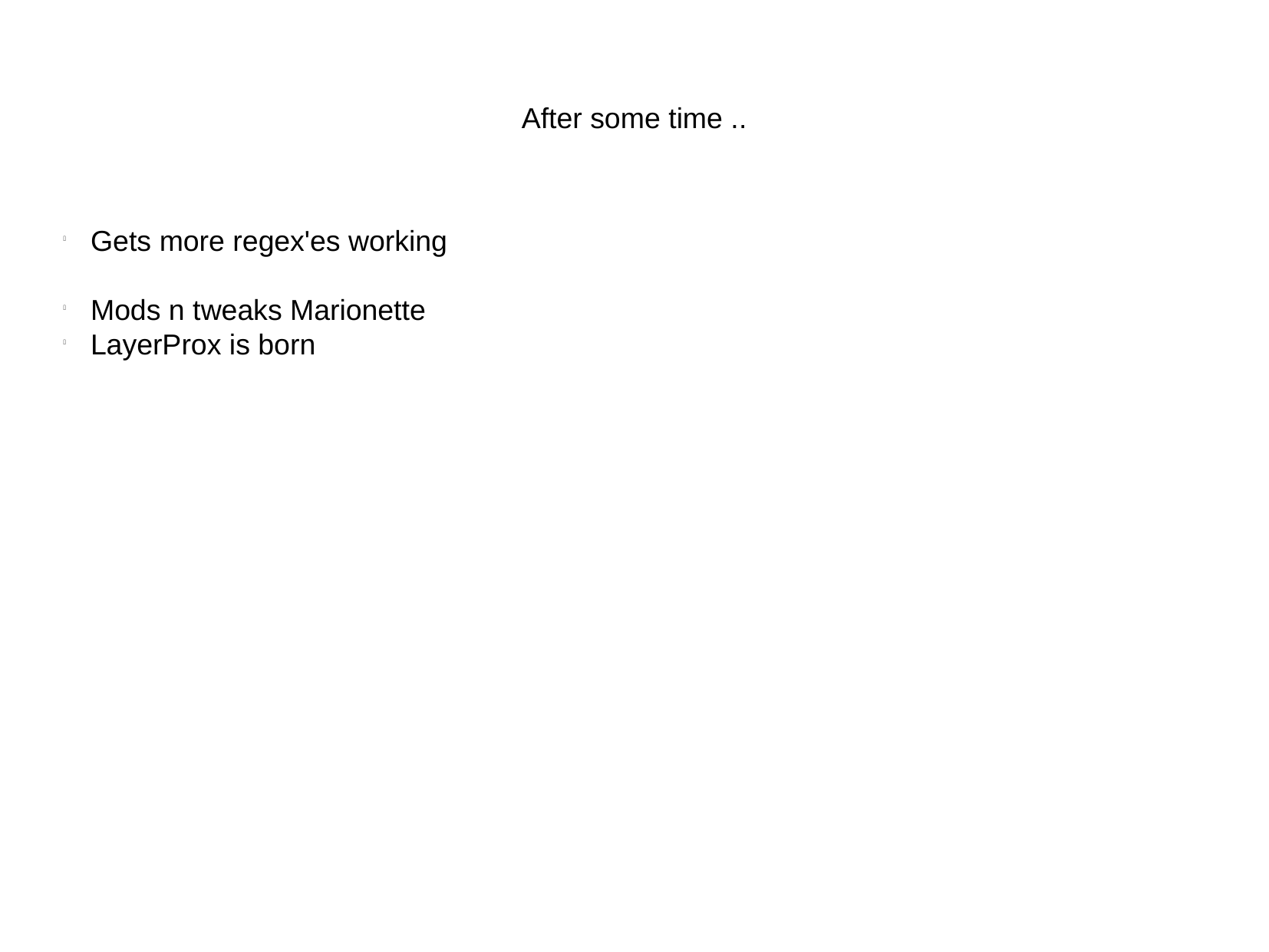

After some time ..
Gets more regex'es working

Mods n tweaks Marionette
LayerProx is born